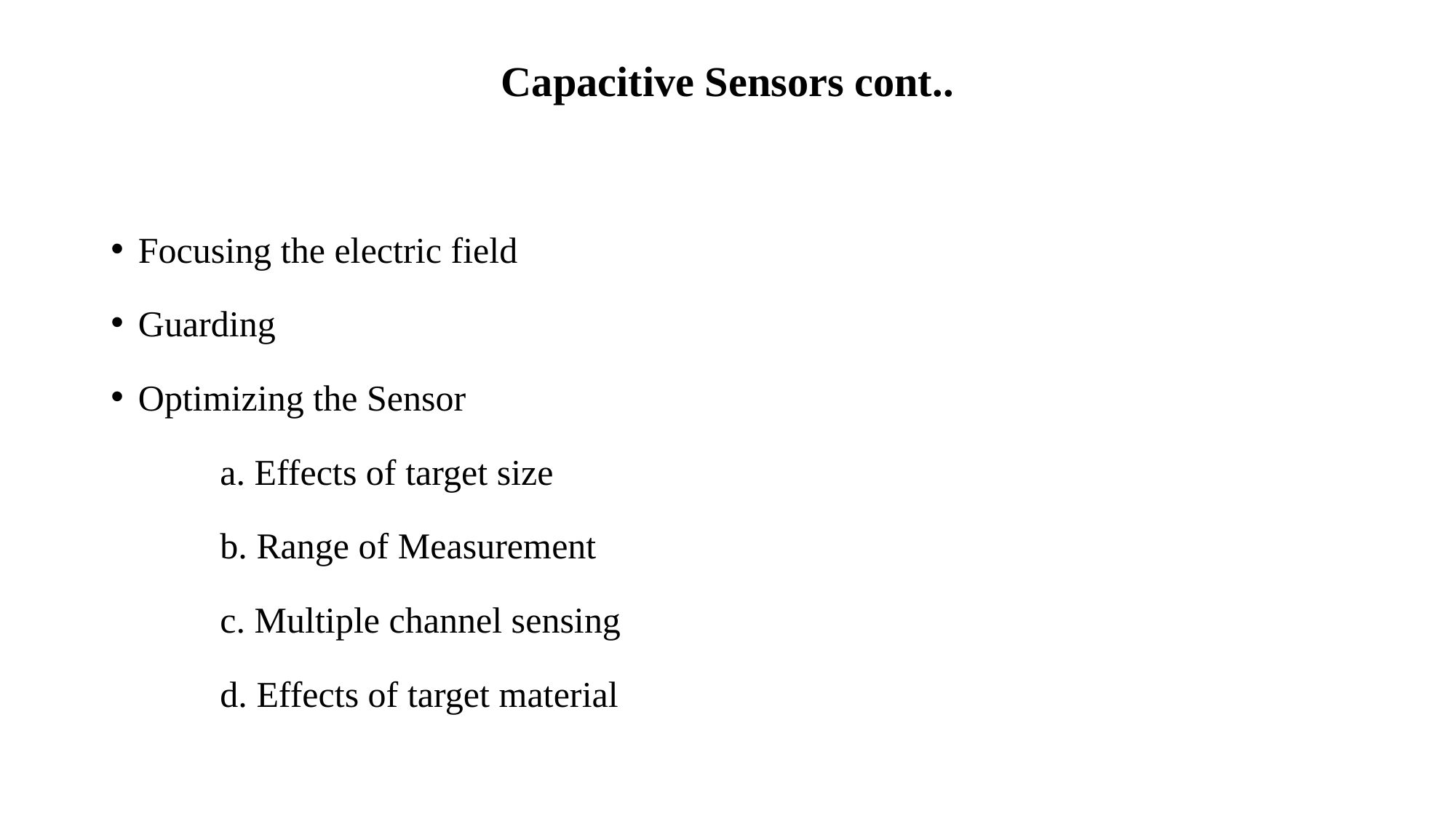

# Capacitive Sensors cont..
Focusing the electric field
Guarding
Optimizing the Sensor
	a. Effects of target size
	b. Range of Measurement
	c. Multiple channel sensing
	d. Effects of target material